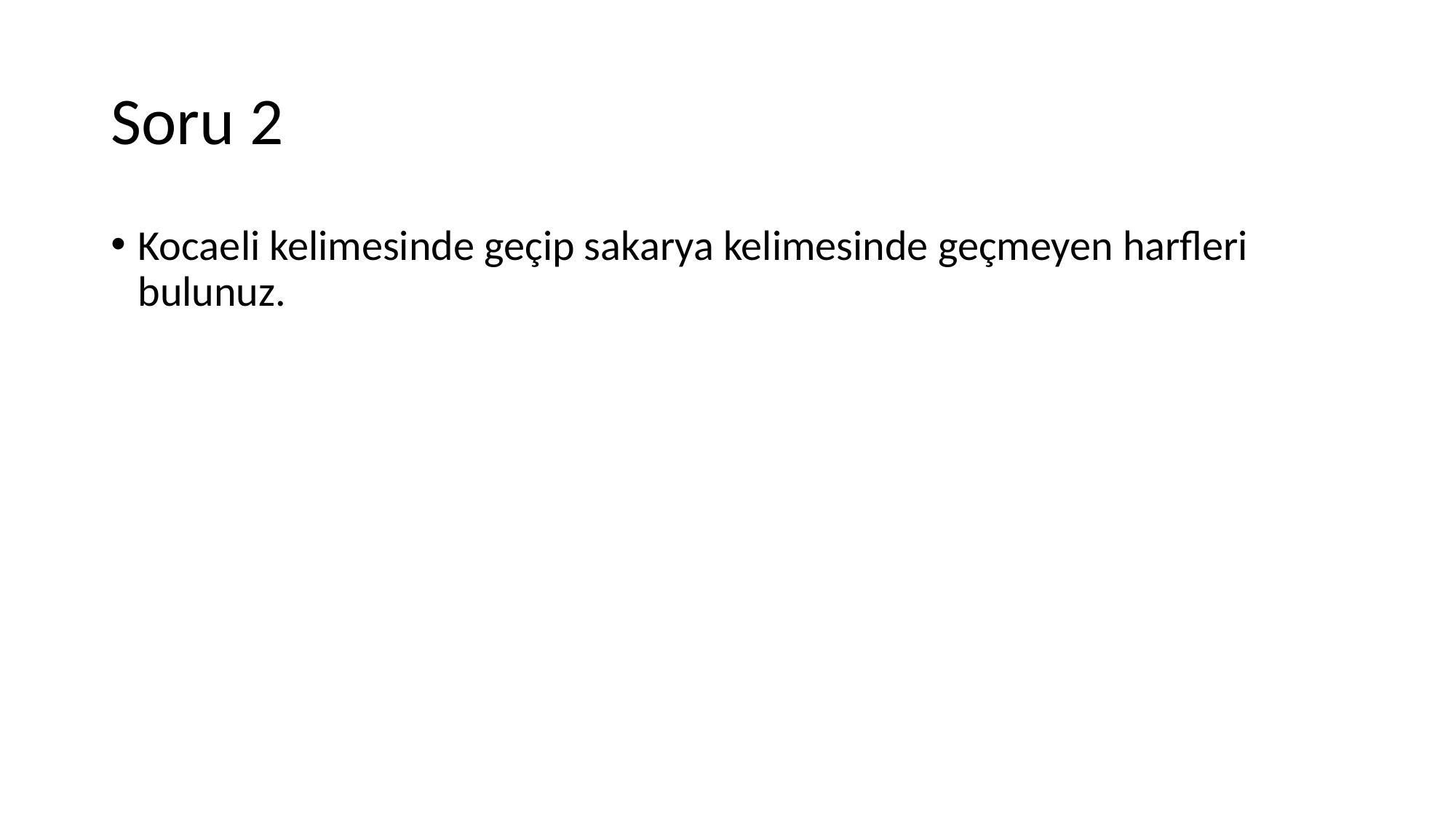

Soru 2
Kocaeli kelimesinde geçip sakarya kelimesinde geçmeyen harfleri bulunuz.